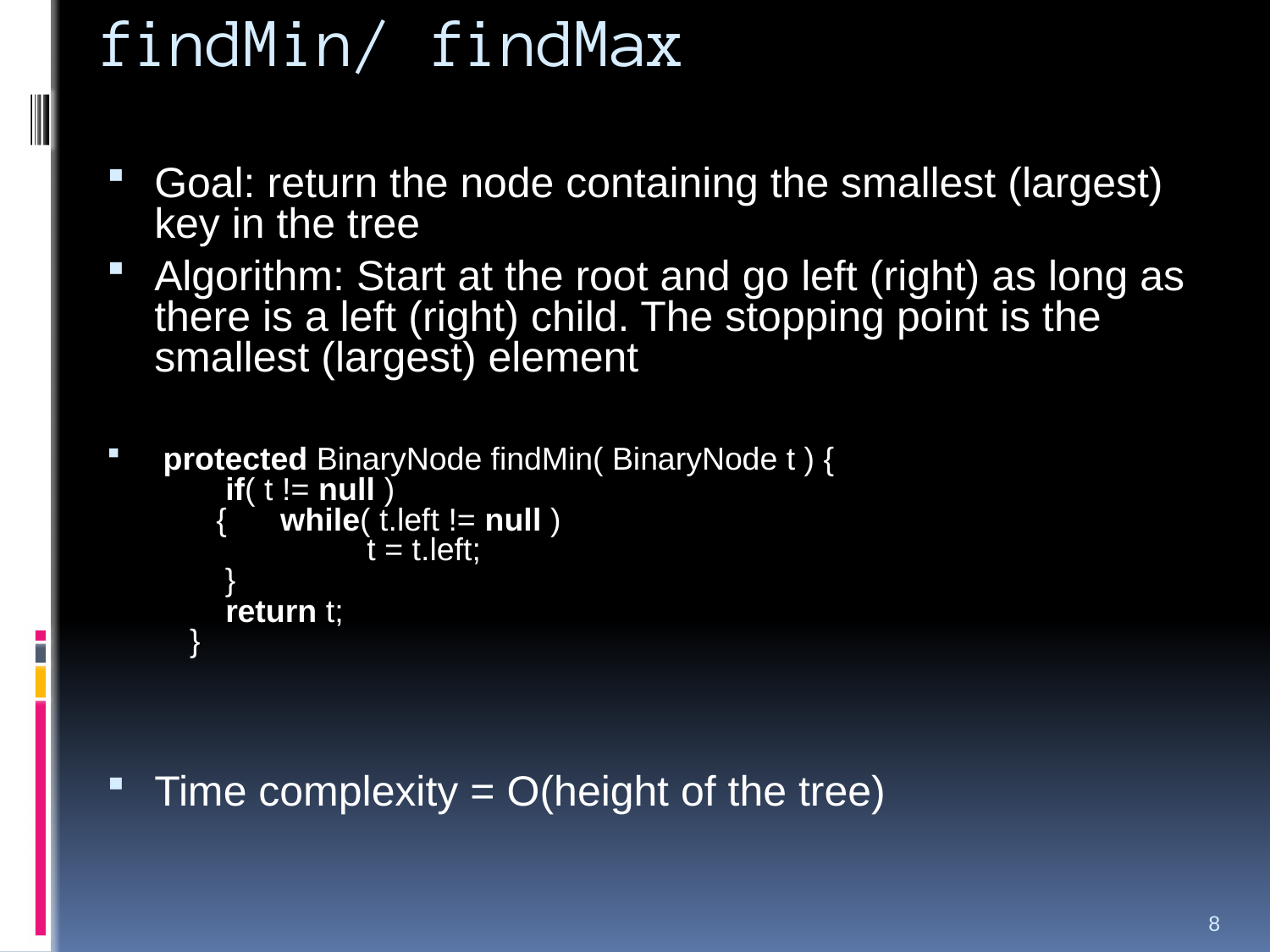

# findMin/ findMax
Goal: return the node containing the smallest (largest) key in the tree
Algorithm: Start at the root and go left (right) as long as there is a left (right) child. The stopping point is the smallest (largest) element

 protected BinaryNode findMin( BinaryNode t ) {
        if( t != null )
       {      while( t.left != null )
                        t = t.left;
        }
        return t;
    }

Time complexity = O(height of the tree)
8